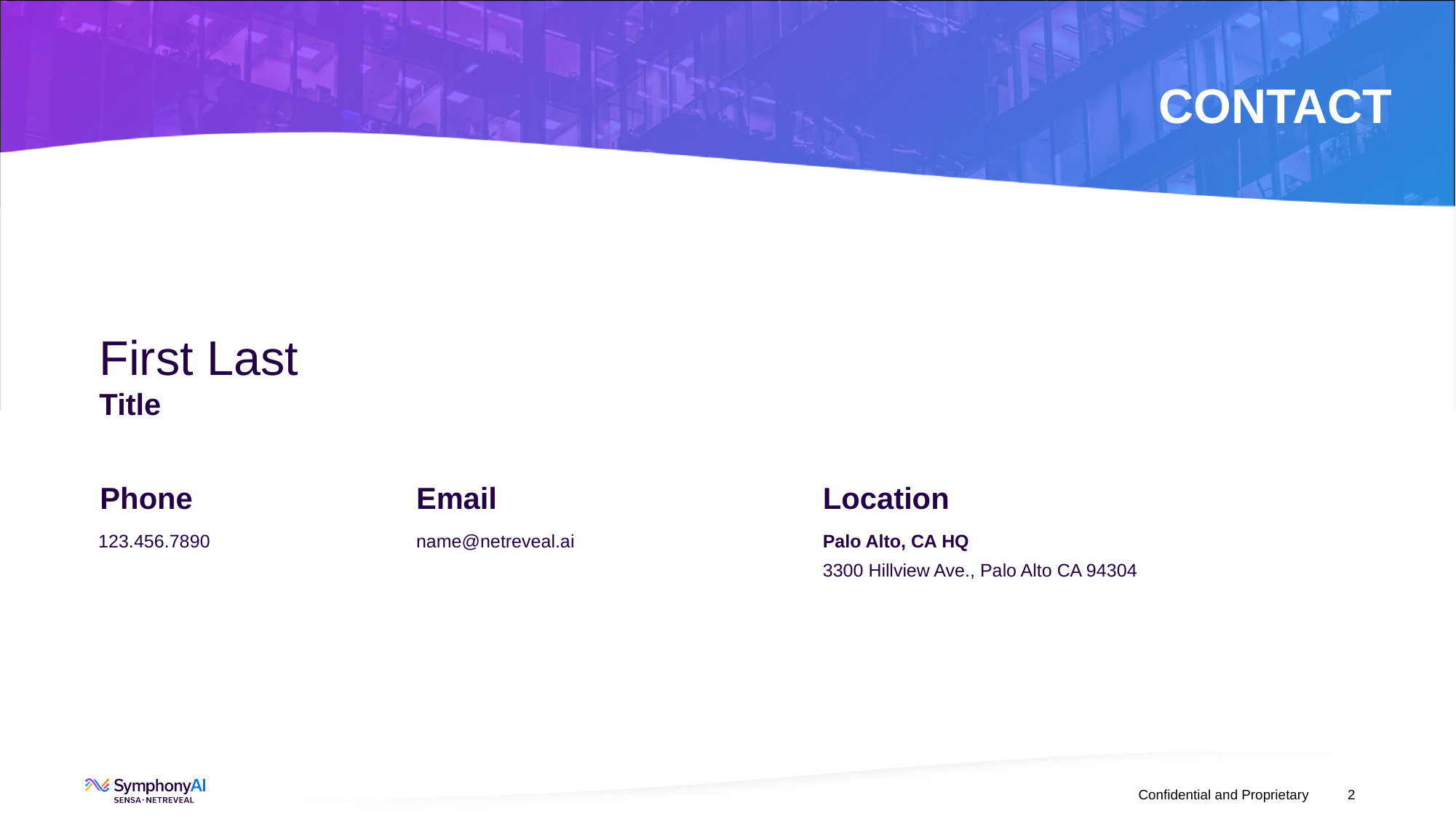

# First Last
Title
123.456.7890

name@netreveal.ai
Palo Alto, CA HQ
3300 Hillview Ave., Palo Alto CA 94304
Confidential and Proprietary
2